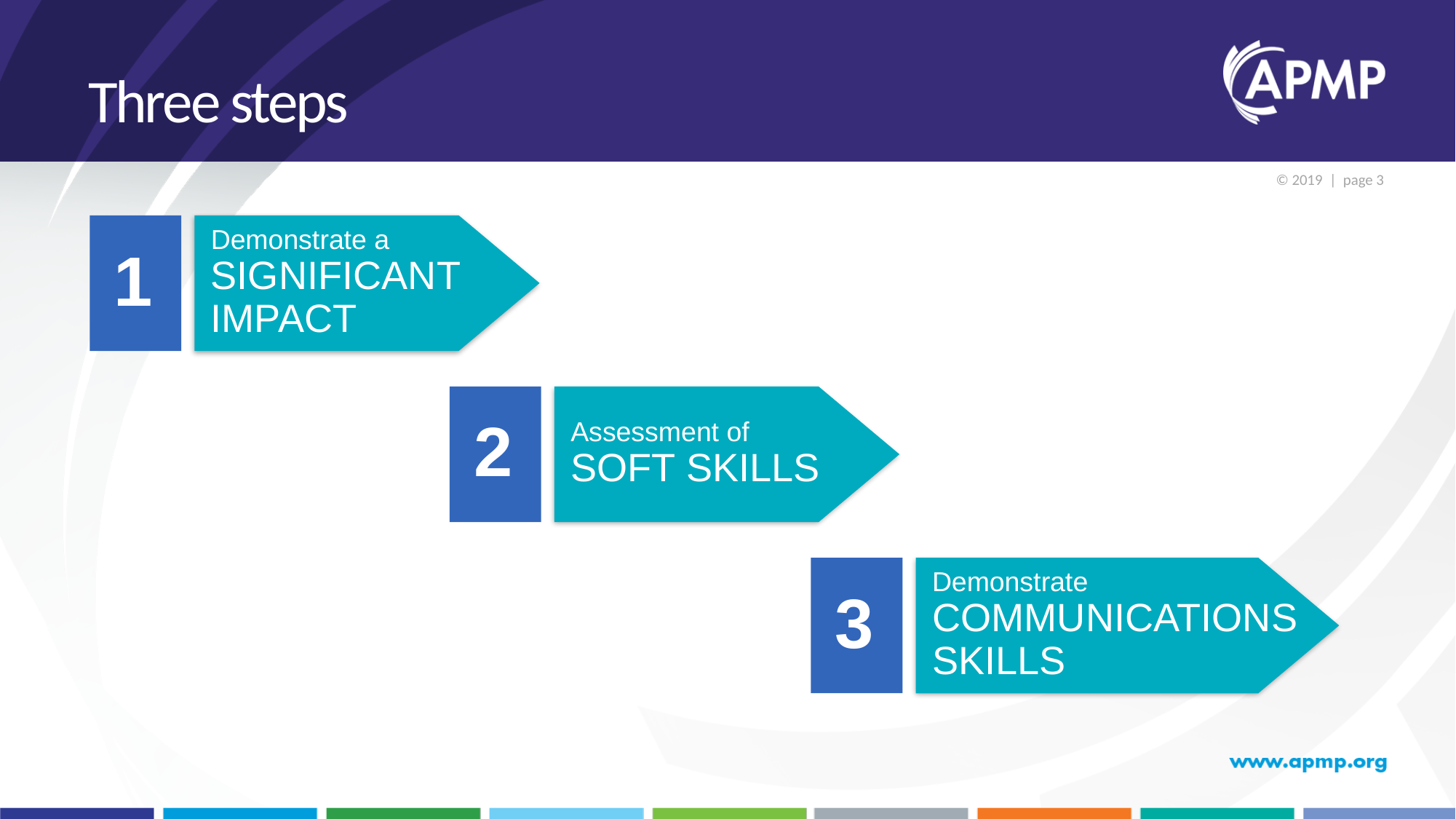

# Three steps
1
Demonstrate a
SIGNIFICANT
IMPACT
2
Assessment of SOFT SKILLS
3
Demonstrate
COMMUNICATIONS
SKILLS